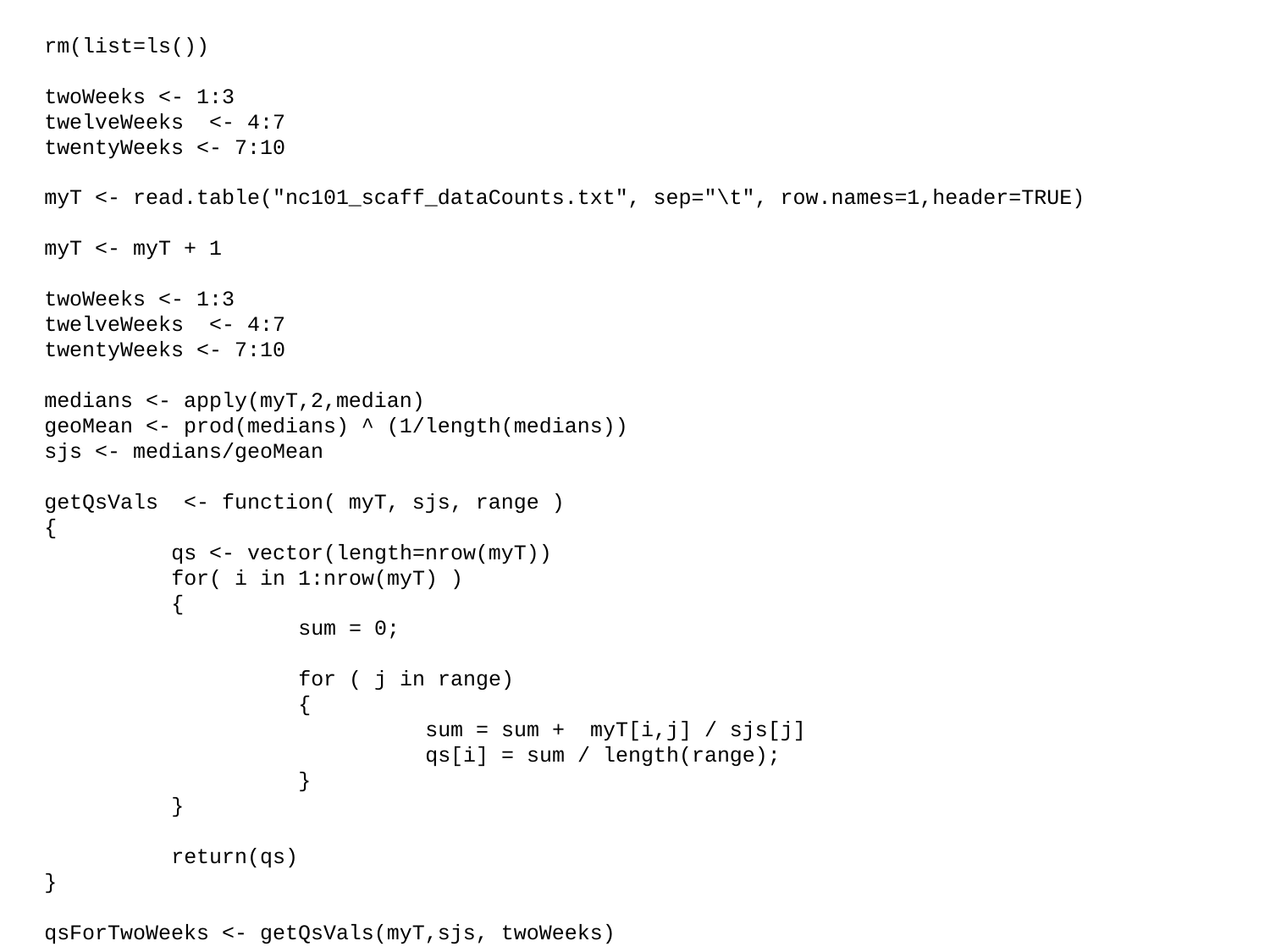

rm(list=ls())

twoWeeks <- 1:3
twelveWeeks  <- 4:7
twentyWeeks <- 7:10

myT <- read.table("nc101_scaff_dataCounts.txt", sep="\t", row.names=1,header=TRUE)

myT <- myT + 1

twoWeeks <- 1:3
twelveWeeks  <- 4:7
twentyWeeks <- 7:10

medians <- apply(myT,2,median)
geoMean <- prod(medians) ^ (1/length(medians))
sjs <- medians/geoMean

getQsVals  <- function( myT, sjs, range )
{
	qs <- vector(length=nrow(myT))
	for( i in 1:nrow(myT) )
	{
		sum = 0;

		for ( j in range)
		{
			sum = sum +  myT[i,j] / sjs[j]
			qs[i] = sum / length(range);
		}
	}

	return(qs)
}

qsForTwoWeeks <- getQsVals(myT,sjs, twoWeeks)